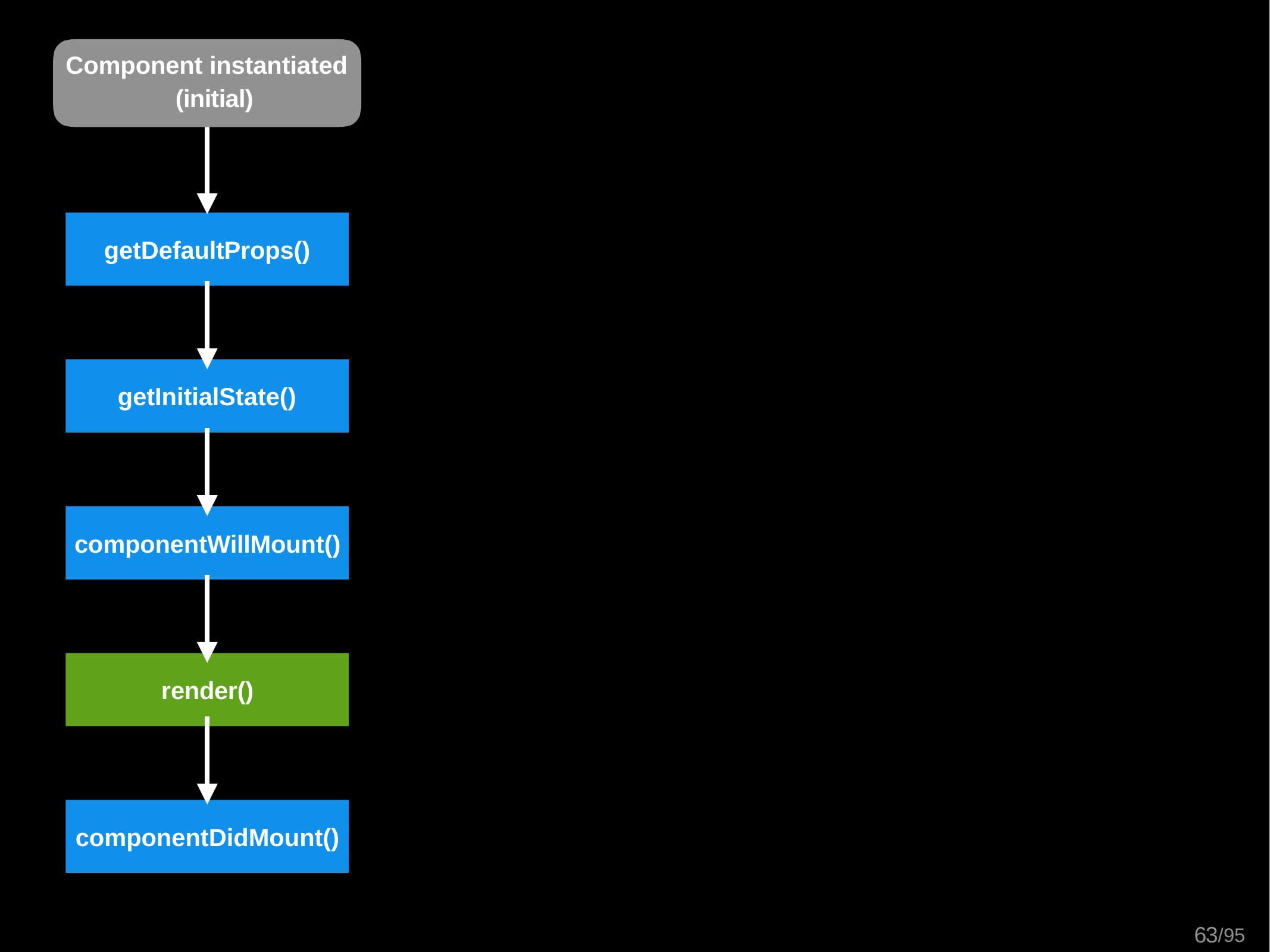

Component instantiated  (initial)

getDefaultProps()

getInitialState()

componentWillMount()

render()

componentDidMount()
63/95